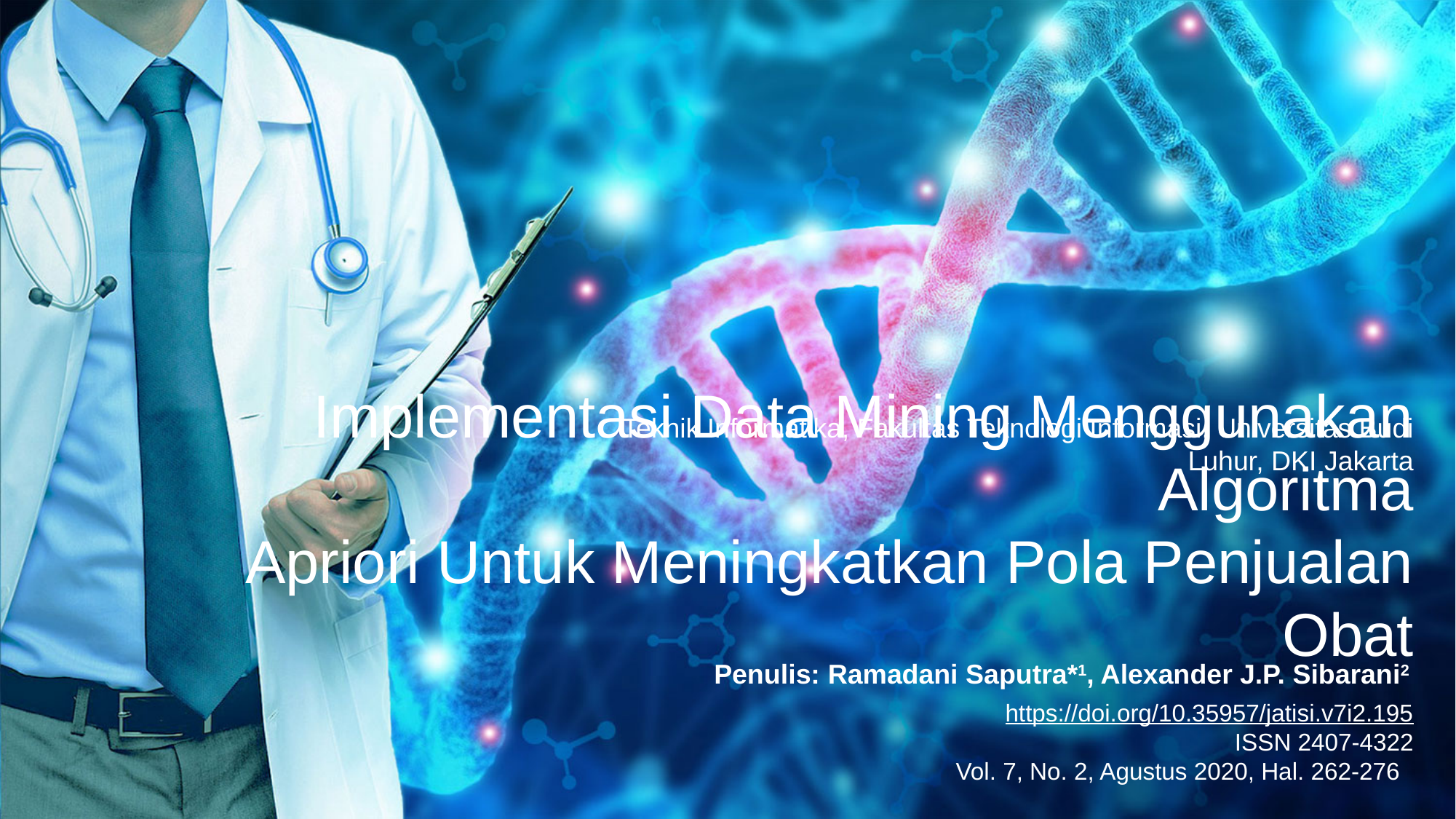

Teknik Informatika, Fakultas Teknologi Informasi, Universitas Budi Luhur, DKI Jakarta
Implementasi Data Mining Menggunakan Algoritma
Apriori Untuk Meningkatkan Pola Penjualan Obat
Penulis: Ramadani Saputra*1, Alexander J.P. Sibarani2
https://doi.org/10.35957/jatisi.v7i2.195
ISSN 2407-4322
Vol. 7, No. 2, Agustus 2020, Hal. 262-276